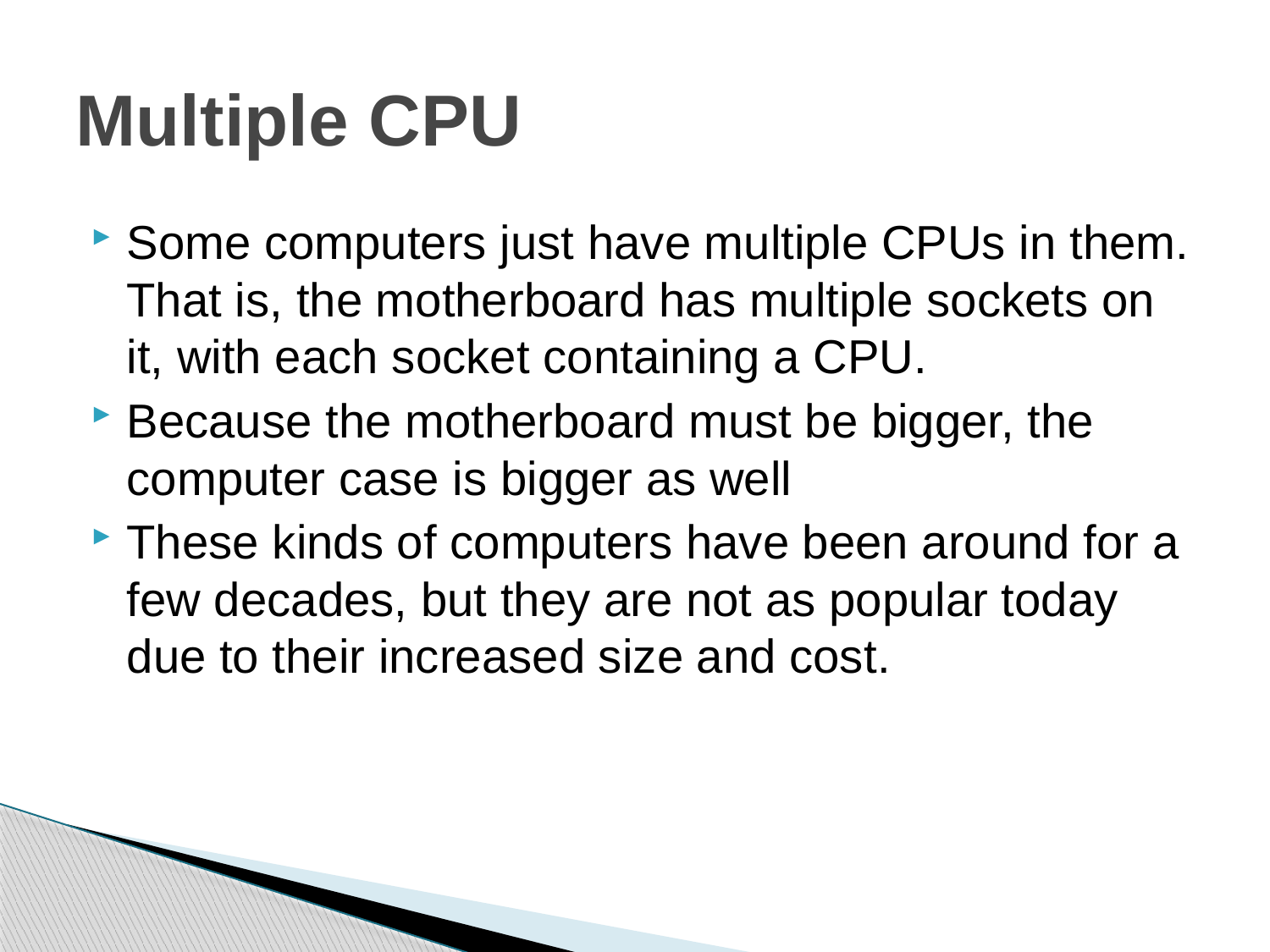

# Multiple CPU
Some computers just have multiple CPUs in them. That is, the motherboard has multiple sockets on it, with each socket containing a CPU.
Because the motherboard must be bigger, the computer case is bigger as well
These kinds of computers have been around for a few decades, but they are not as popular today due to their increased size and cost.